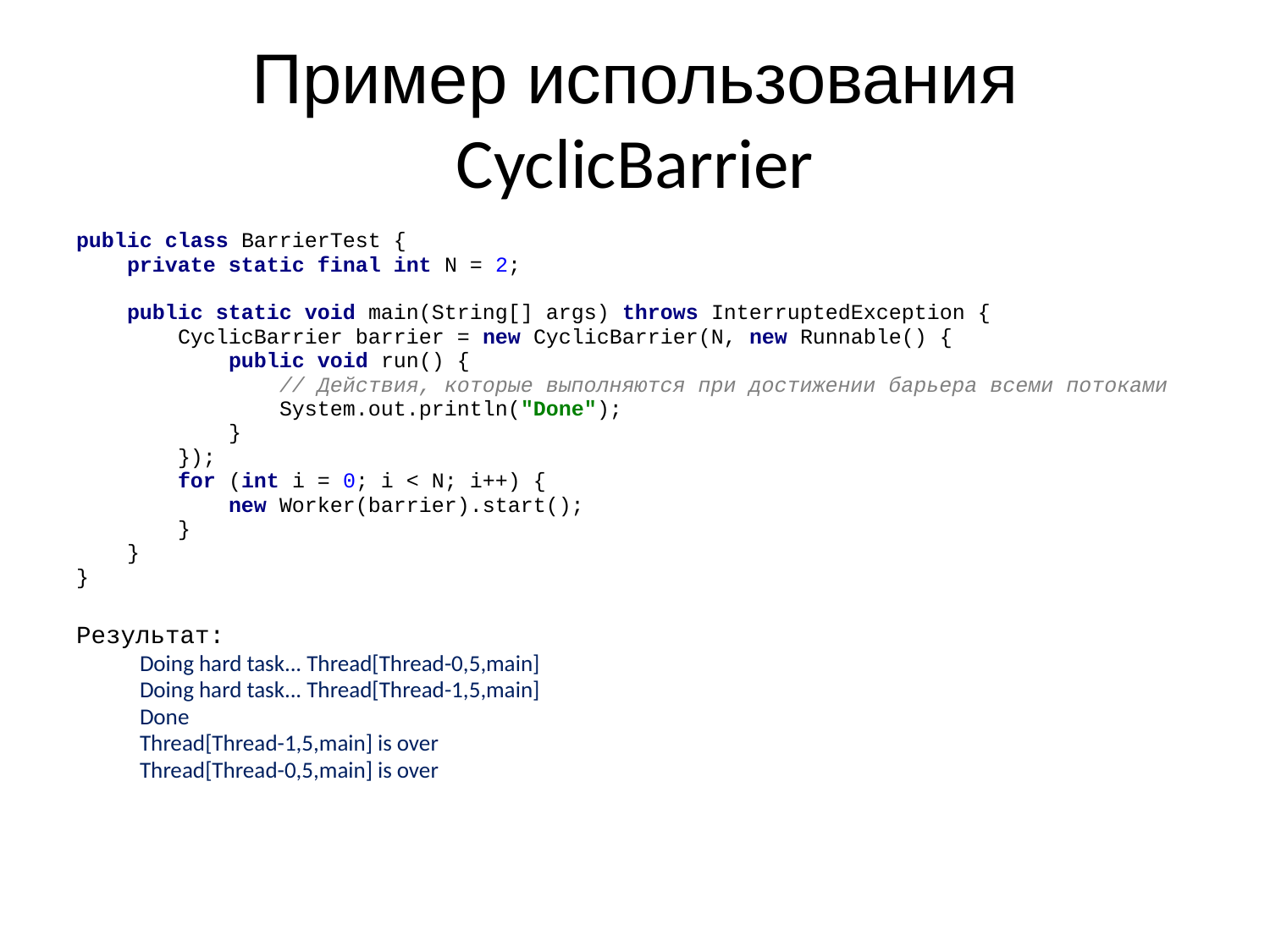

# Пример использования CyclicBarrier
public class BarrierTest {
    private static final int N = 2;

    public static void main(String[] args) throws InterruptedException {
        CyclicBarrier barrier = new CyclicBarrier(N, new Runnable() {
            public void run() {
                // Действия, которые выполняются при достижении барьера всеми потоками
                System.out.println("Done");
            }
        });
        for (int i = 0; i < N; i++) {
            new Worker(barrier).start();
        }
    }
}

Результат:
Doing hard task... Thread[Thread-0,5,main]
Doing hard task... Thread[Thread-1,5,main]
Done
Thread[Thread-1,5,main] is over
Thread[Thread-0,5,main] is over